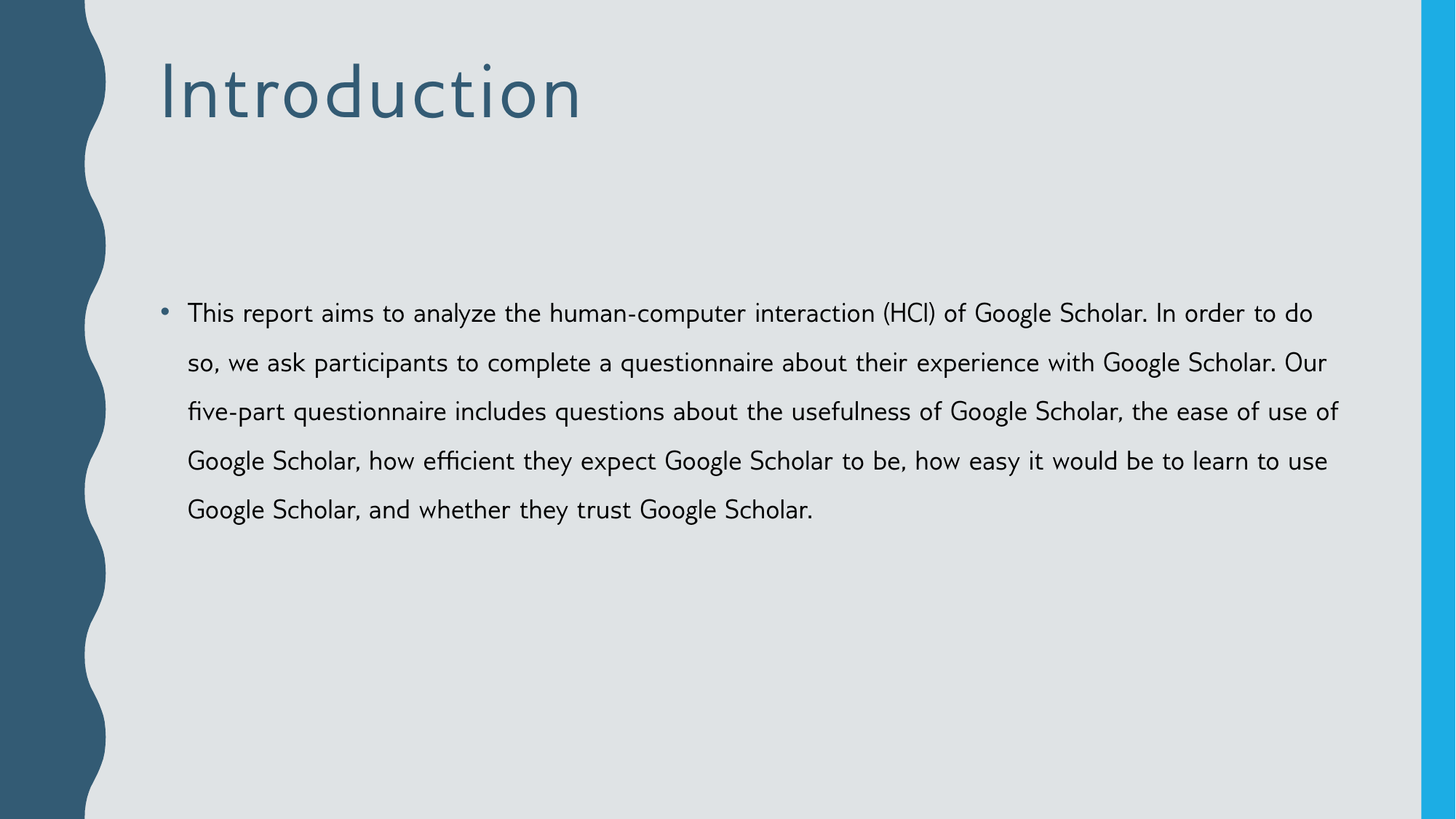

# Introduction
This report aims to analyze the human-computer interaction (HCI) of Google Scholar. In order to do so, we ask participants to complete a questionnaire about their experience with Google Scholar. Our five-part questionnaire includes questions about the usefulness of Google Scholar, the ease of use of Google Scholar, how efficient they expect Google Scholar to be, how easy it would be to learn to use Google Scholar, and whether they trust Google Scholar.